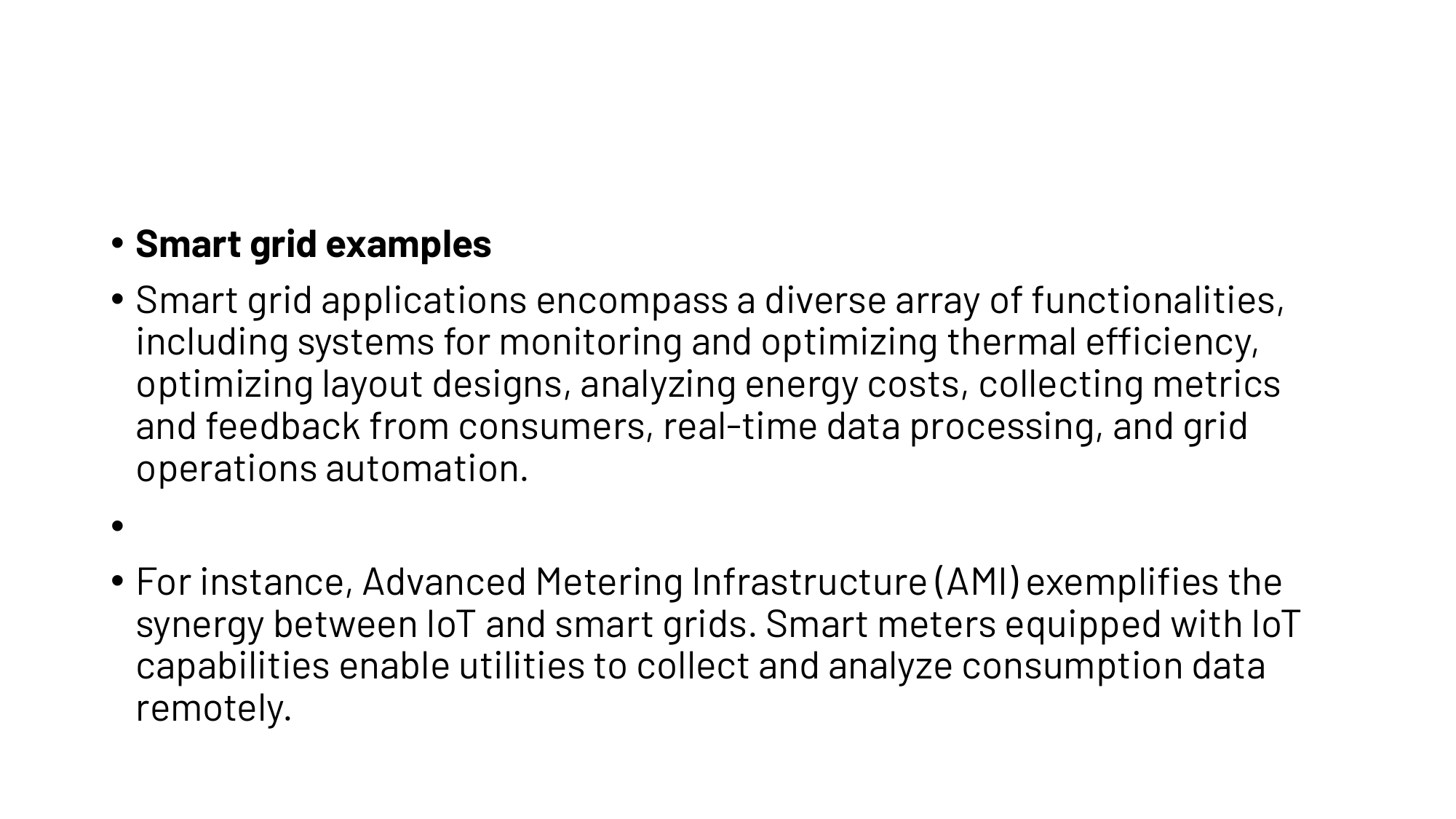

#
Smart grid examples
Smart grid applications encompass a diverse array of functionalities, including systems for monitoring and optimizing thermal efficiency, optimizing layout designs, analyzing energy costs, collecting metrics and feedback from consumers, real-time data processing, and grid operations automation.

For instance, Advanced Metering Infrastructure (AMI) exemplifies the synergy between IoT and smart grids. Smart meters equipped with IoT capabilities enable utilities to collect and analyze consumption data remotely.